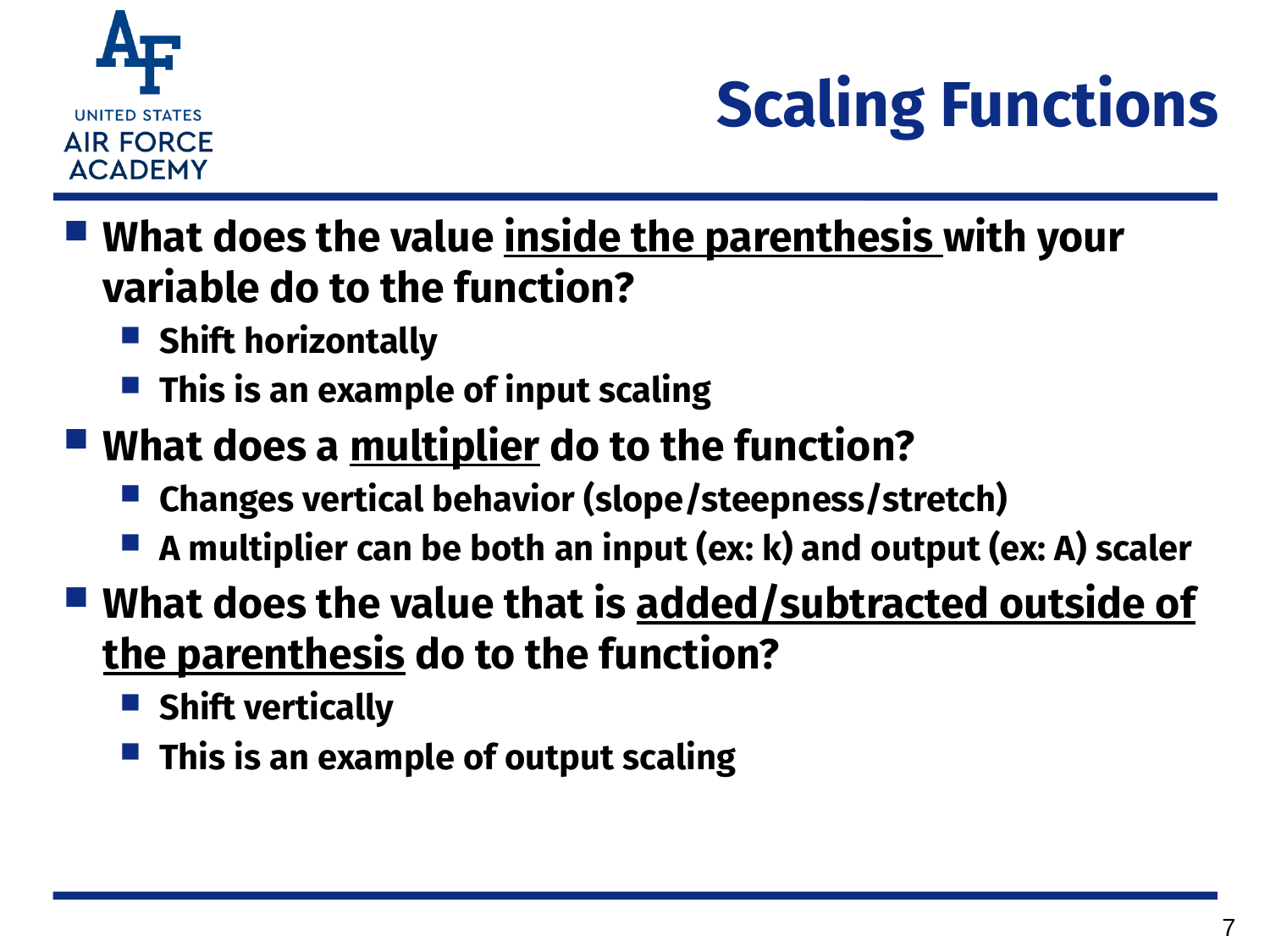

# Scaling Functions
What does the value inside the parenthesis with your variable do to the function?
Shift horizontally
This is an example of input scaling
What does a multiplier do to the function?
Changes vertical behavior (slope/steepness/stretch)
A multiplier can be both an input (ex: k) and output (ex: A) scaler
What does the value that is added/subtracted outside of the parenthesis do to the function?
Shift vertically
This is an example of output scaling

7